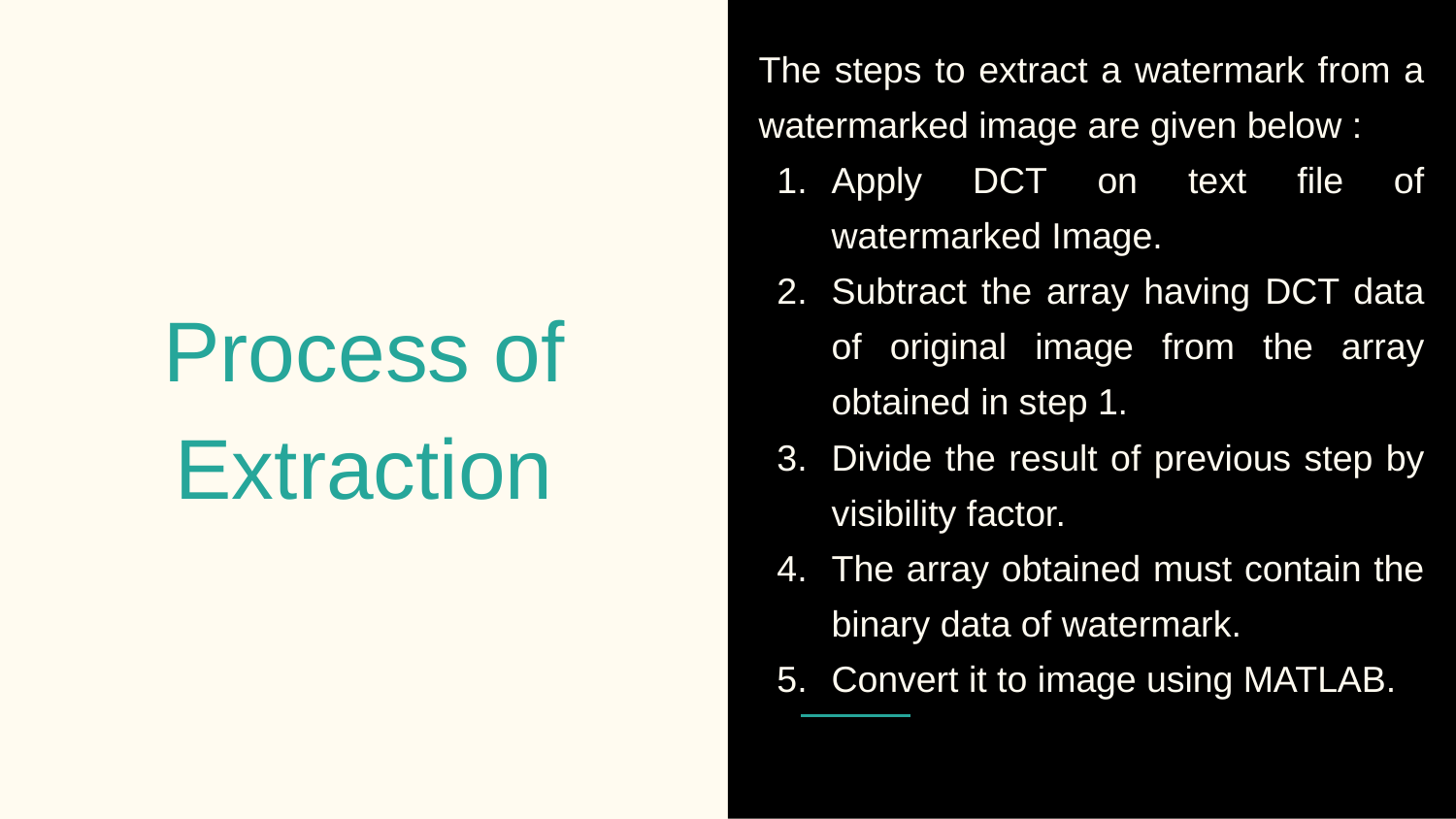

# Process of Extraction
The steps to extract a watermark from a watermarked image are given below :
Apply DCT on text file of watermarked Image.
Subtract the array having DCT data of original image from the array obtained in step 1.
Divide the result of previous step by visibility factor.
The array obtained must contain the binary data of watermark.
Convert it to image using MATLAB.